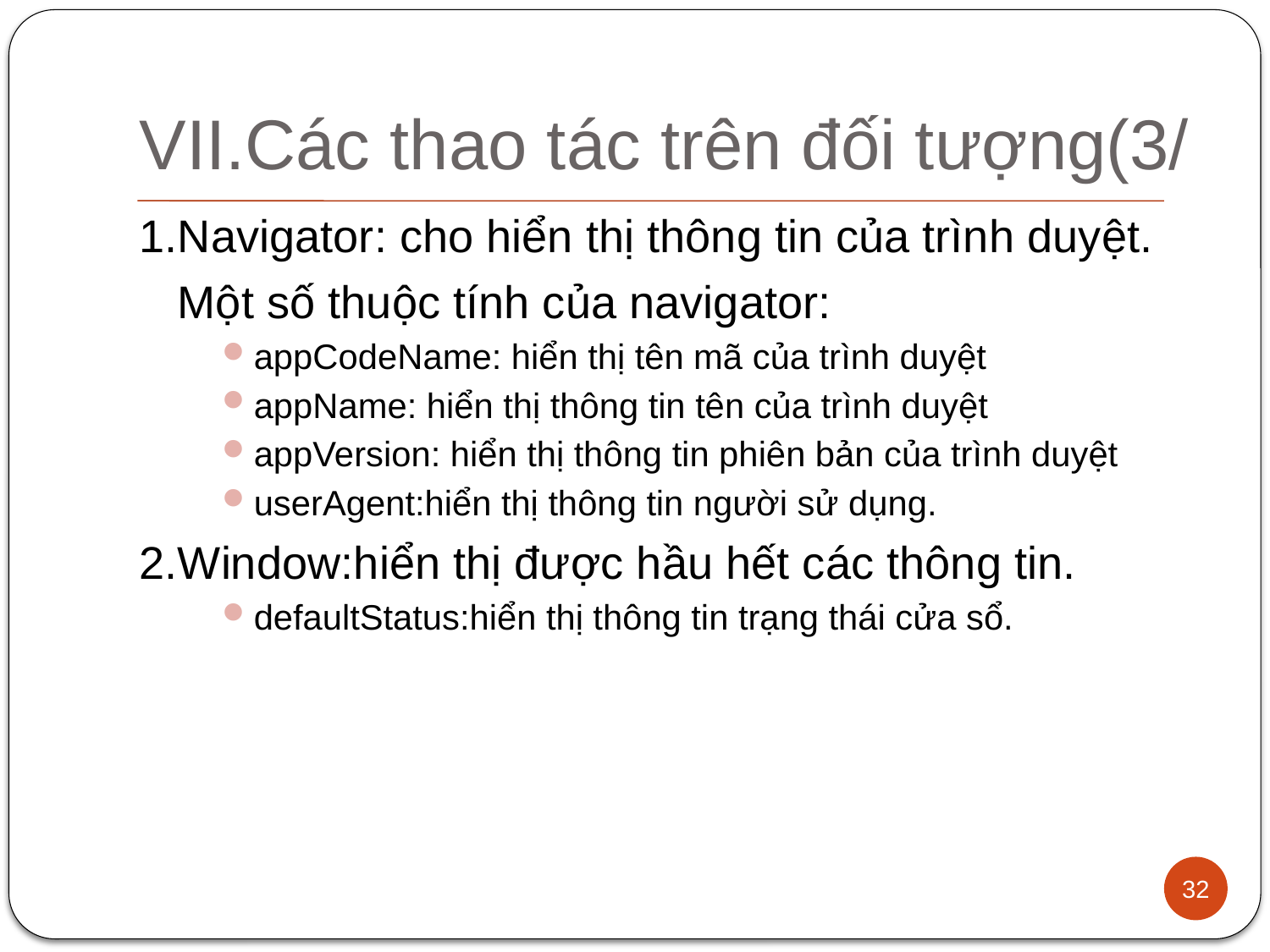

# VII.Các thao tác trên đối tượng(3/
1.Navigator: cho hiển thị thông tin của trình duyệt.
	Một số thuộc tính của navigator:
appCodeName: hiển thị tên mã của trình duyệt
appName: hiển thị thông tin tên của trình duyệt
appVersion: hiển thị thông tin phiên bản của trình duyệt
userAgent:hiển thị thông tin người sử dụng.
2.Window:hiển thị được hầu hết các thông tin.
defaultStatus:hiển thị thông tin trạng thái cửa sổ.
32